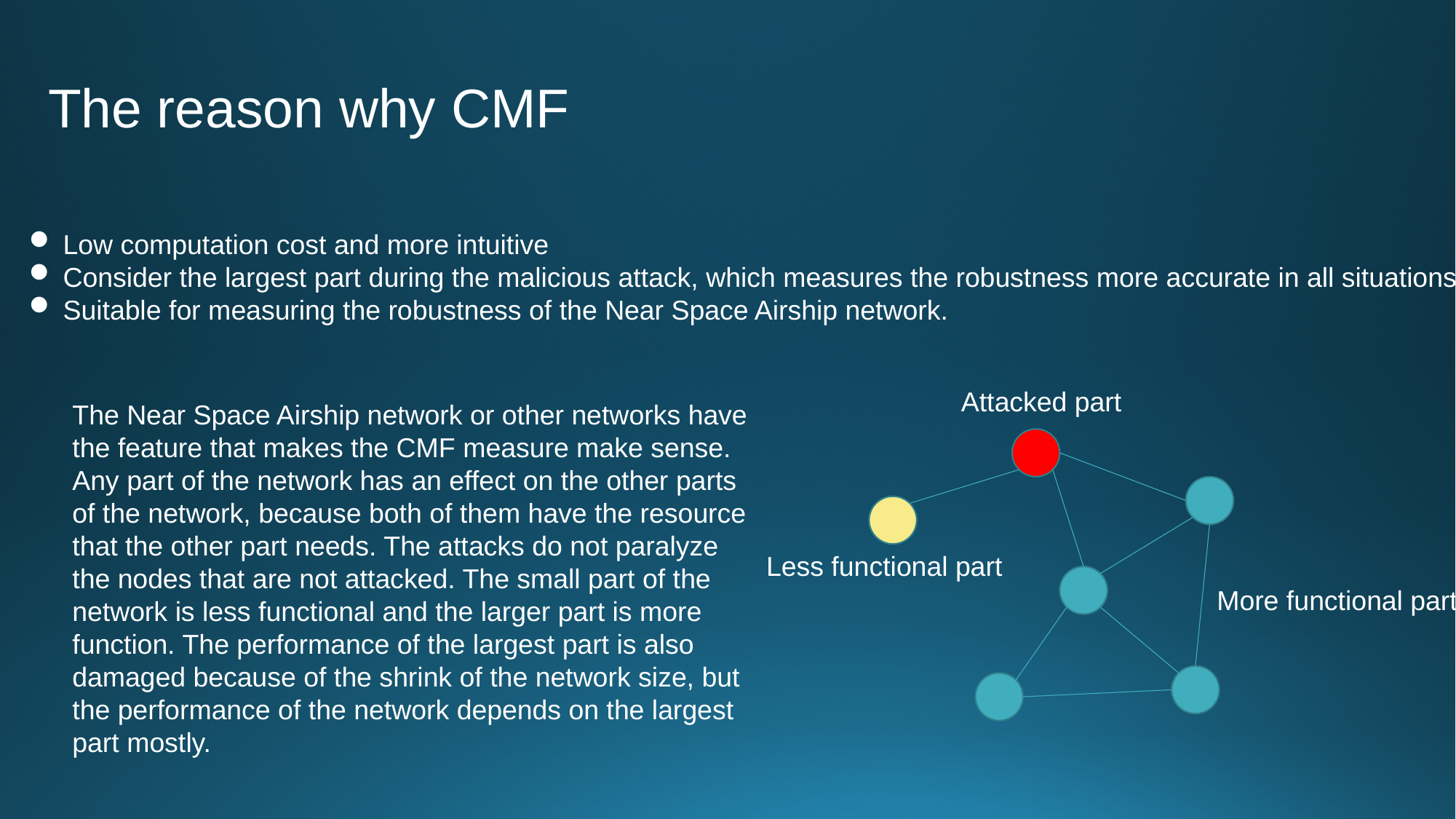

The reason why CMF
Low computation cost and more intuitive
Consider the largest part during the malicious attack, which measures the robustness more accurate in all situations
Suitable for measuring the robustness of the Near Space Airship network.
Attacked part

Less functional part

More functional part

The Near Space Airship network or other networks have the feature that makes the CMF measure make sense.
Any part of the network has an effect on the other parts of the network, because both of them have the resource that the other part needs. The attacks do not paralyze the nodes that are not attacked. The small part of the network is less functional and the larger part is more function. The performance of the largest part is also damaged because of the shrink of the network size, but the performance of the network depends on the largest part mostly.